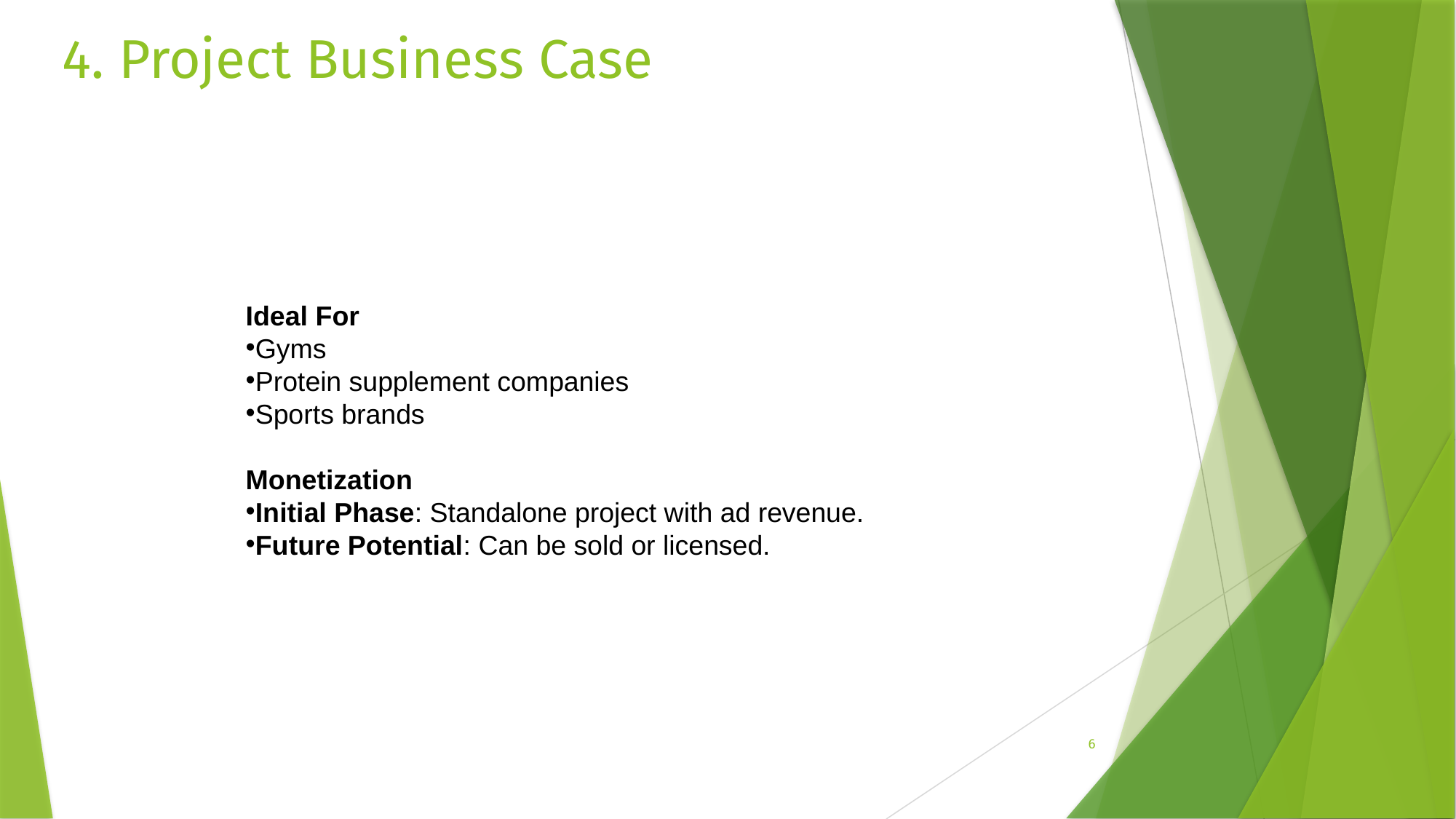

4. Project Business Case

Ideal For
Gyms
Protein supplement companies
Sports brands

Monetization
Initial Phase: Standalone project with ad revenue.
Future Potential: Can be sold or licensed.
6